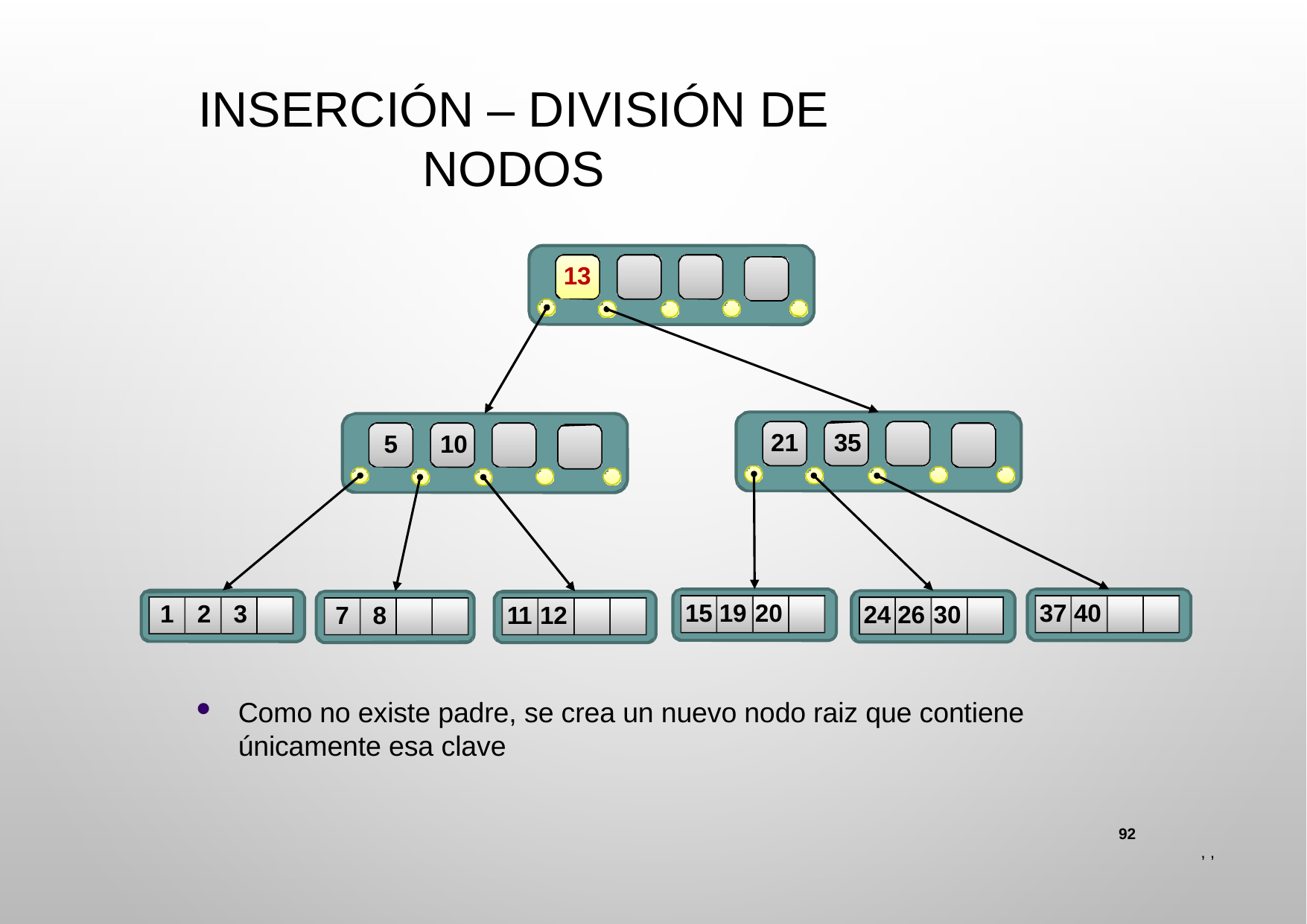

# Inserción – División de nodos

13

21	35
5	10

15 19 20
37 40
1	2	3
24 26 30
7	8
11 12
Como no existe padre, se crea un nuevo nodo raiz que contiene   únicamente esa clave
92

 , ,